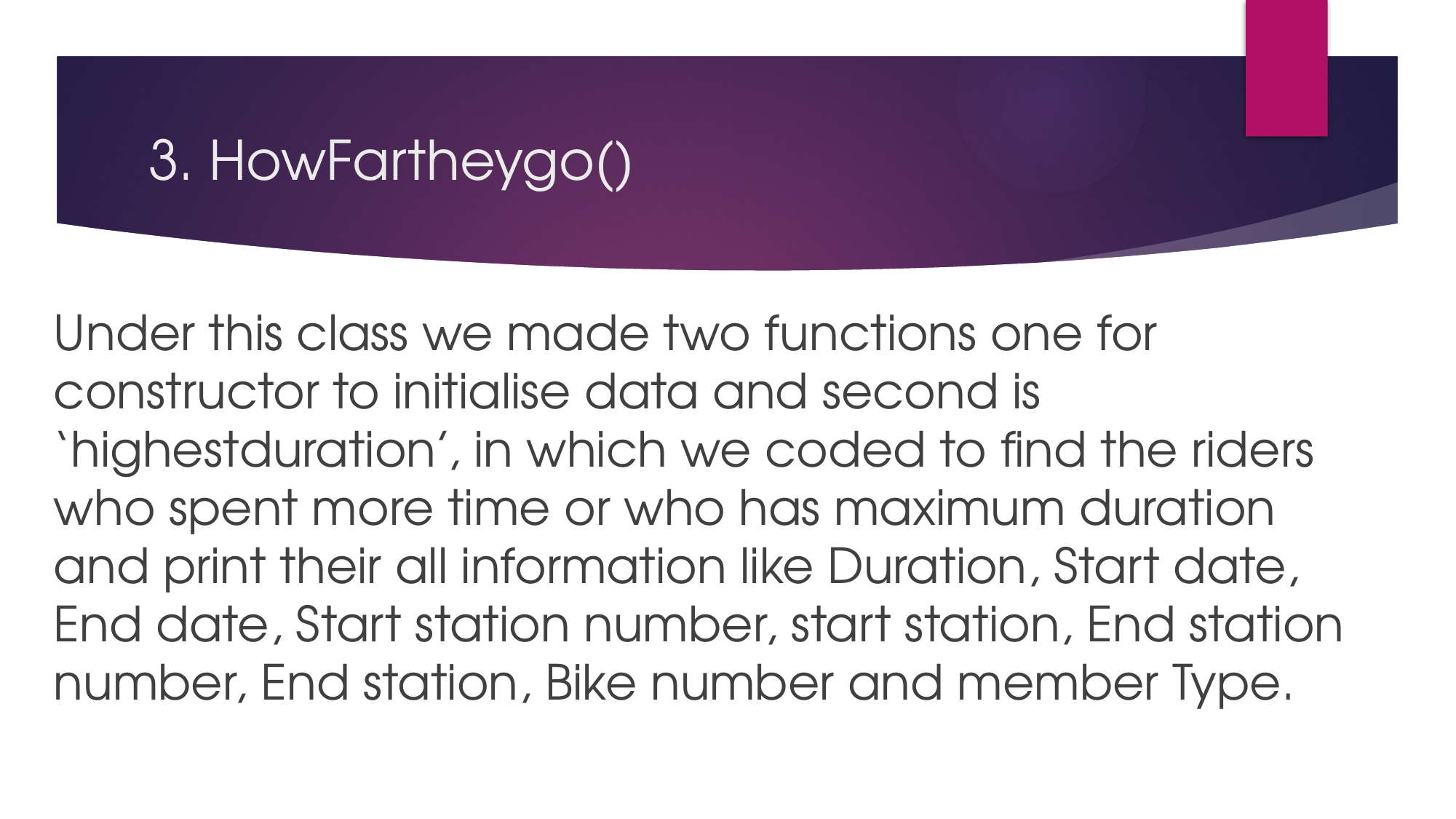

# 3. HowFartheygo()
Under this class we made two functions one for constructor to initialise data and second is ‘highestduration’, in which we coded to find the riders who spent more time or who has maximum duration and print their all information like Duration, Start date, End date, Start station number, start station, End station number, End station, Bike number and member Type.